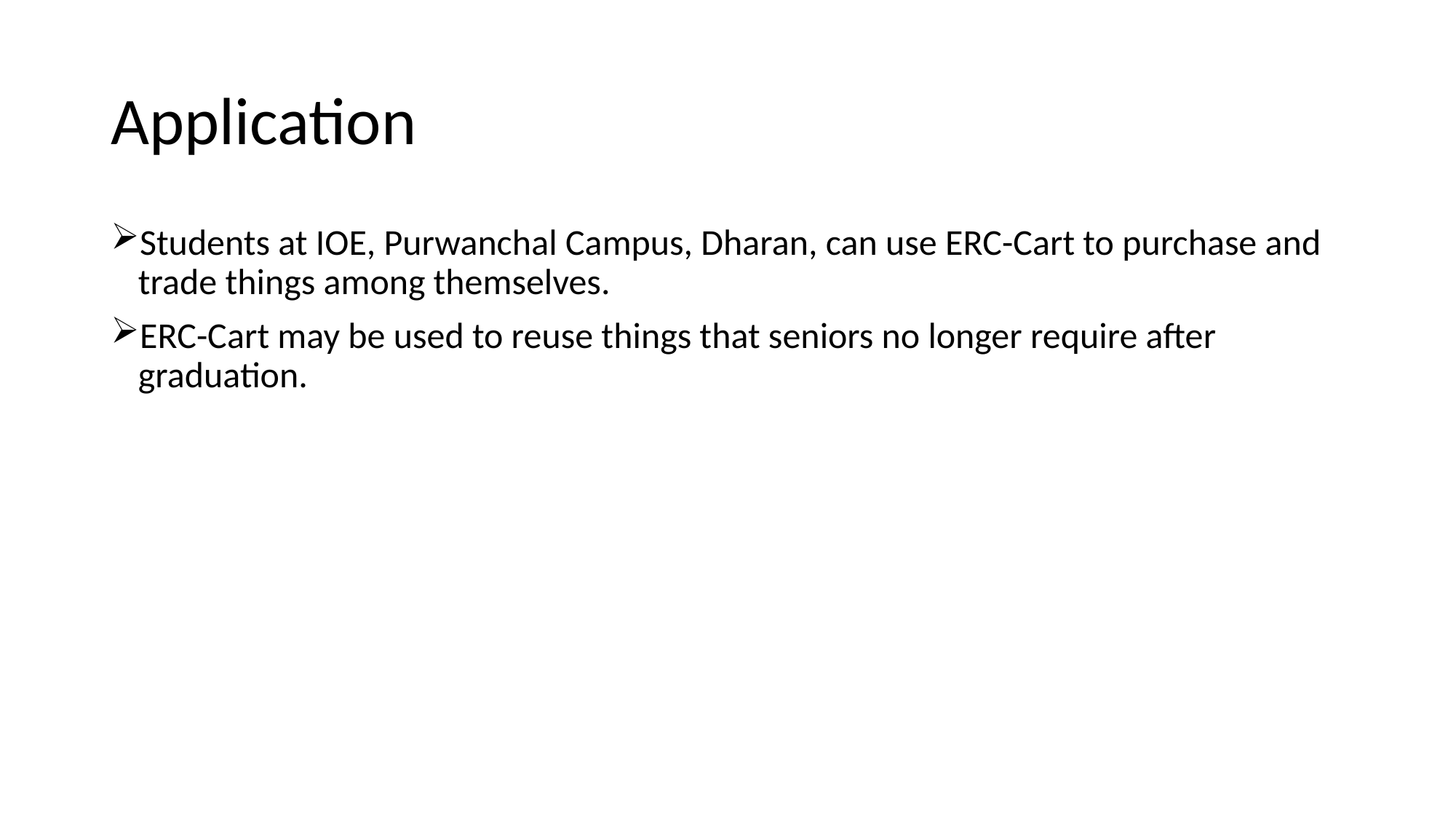

# Application
Students at IOE, Purwanchal Campus, Dharan, can use ERC-Cart to purchase and trade things among themselves.
ERC-Cart may be used to reuse things that seniors no longer require after graduation.